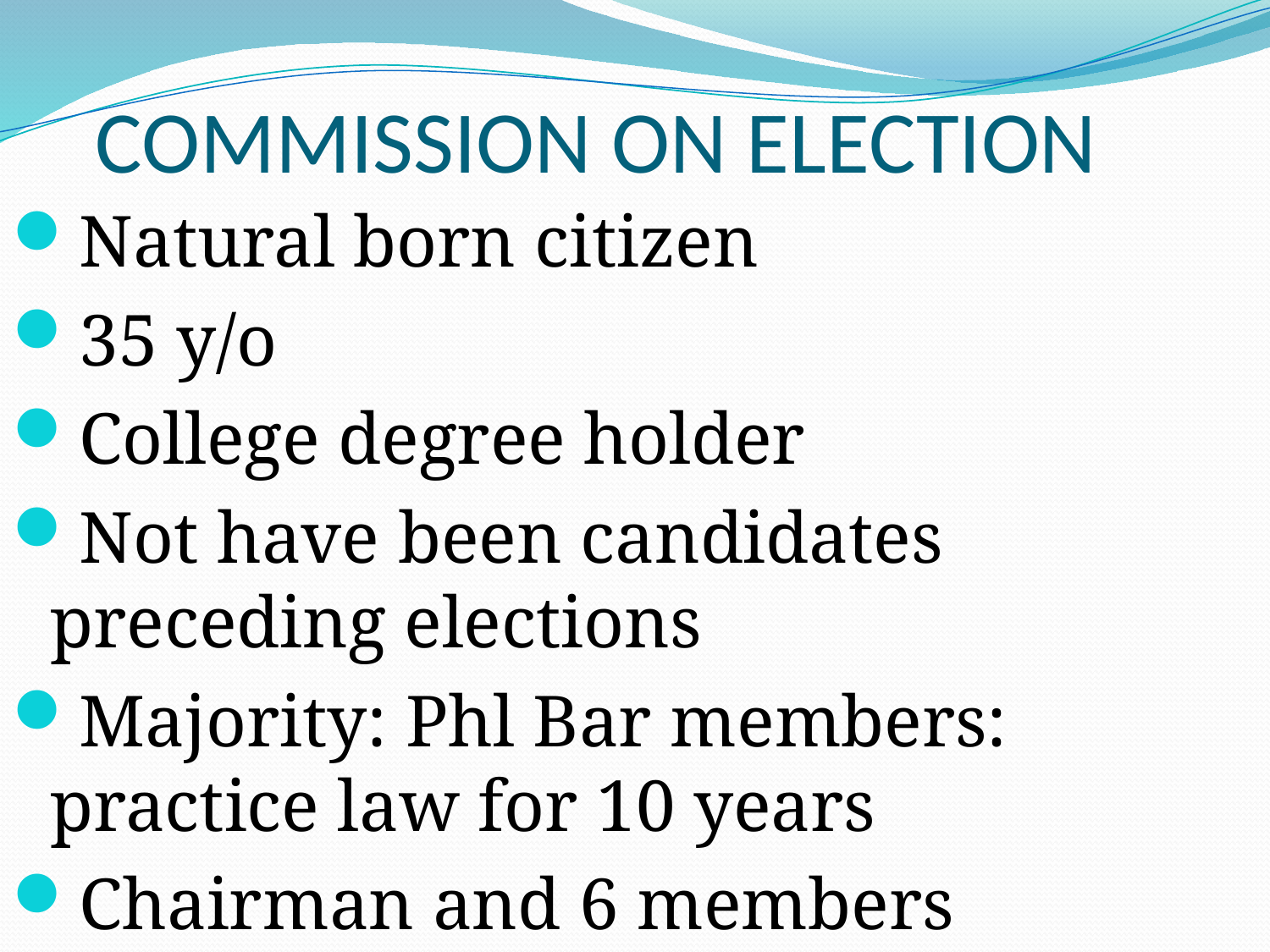

# COMMISSION ON ELECTION
Natural born citizen
35 y/o
College degree holder
Not have been candidates preceding elections
Majority: Phl Bar members: practice law for 10 years
Chairman and 6 members